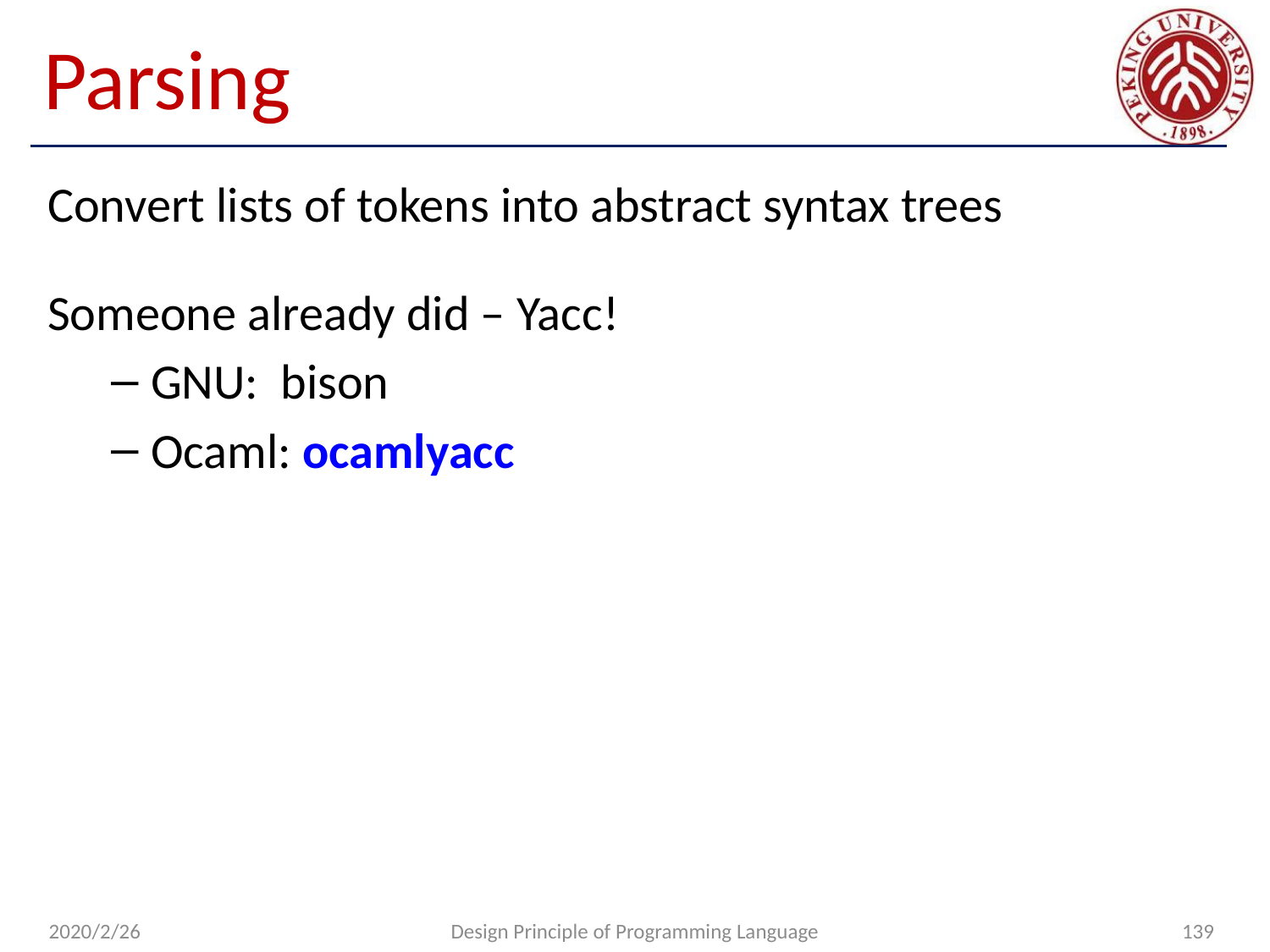

# Parsing
Convert lists of tokens into abstract syntax trees

Someone already did – Yacc!
GNU:  bison
Ocaml: ocamlyacc

2020/2/26
Design Principle of Programming Language
139